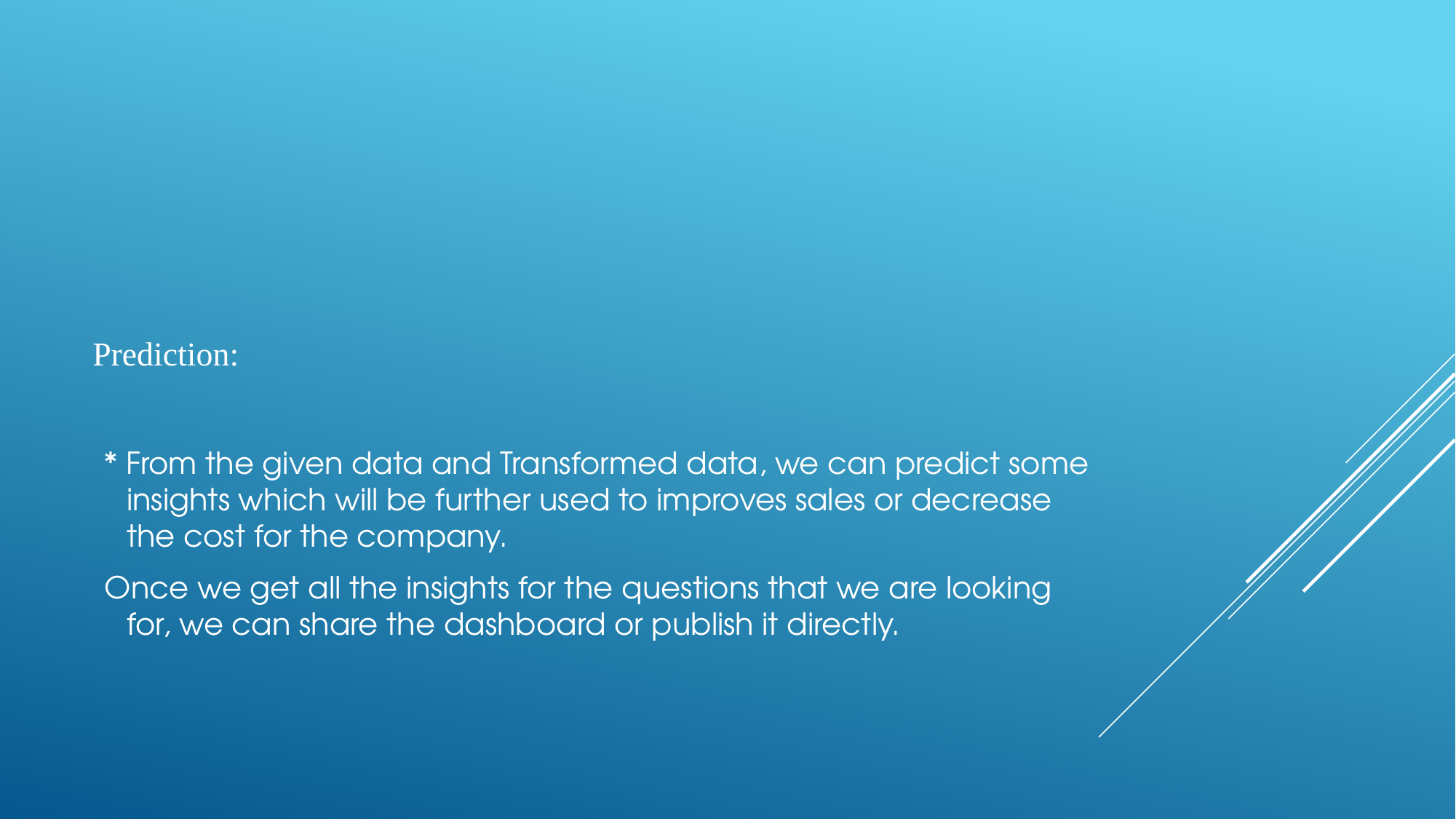

Prediction:

* From the given data and Transformed data, we can predict some insights which will be further used to improves sales or decrease the cost for the company.
Once we get all the insights for the questions that we are looking for, we can share the dashboard or publish it directly.